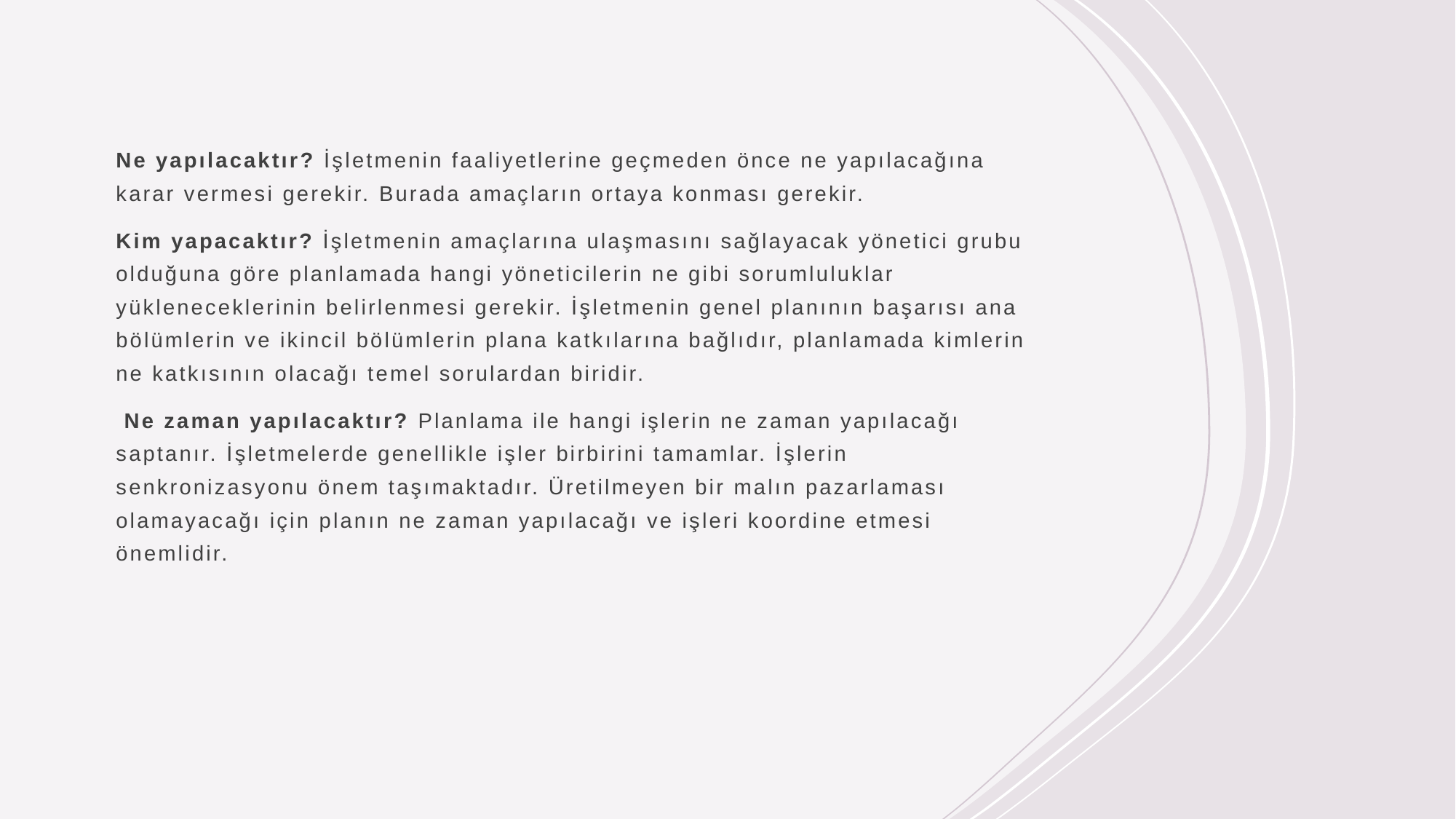

Ne yapılacaktır? İşletmenin faaliyetlerine geçmeden önce ne yapılacağına karar vermesi gerekir. Burada amaçların ortaya konması gerekir.
Kim yapacaktır? İşletmenin amaçlarına ulaşmasını sağlayacak yönetici grubu olduğuna göre planlamada hangi yöneticilerin ne gibi sorumluluklar yükleneceklerinin belirlenmesi gerekir. İşletmenin genel planının başarısı ana bölümlerin ve ikincil bölümlerin plana katkılarına bağlıdır, planlamada kimlerin ne katkısının olacağı temel sorulardan biridir.
 Ne zaman yapılacaktır? Planlama ile hangi işlerin ne zaman yapılacağı saptanır. İşletmelerde genellikle işler birbirini tamamlar. İşlerin senkronizasyonu önem taşımaktadır. Üretilmeyen bir malın pazarlaması olamayacağı için planın ne zaman yapılacağı ve işleri koordine etmesi önemlidir.